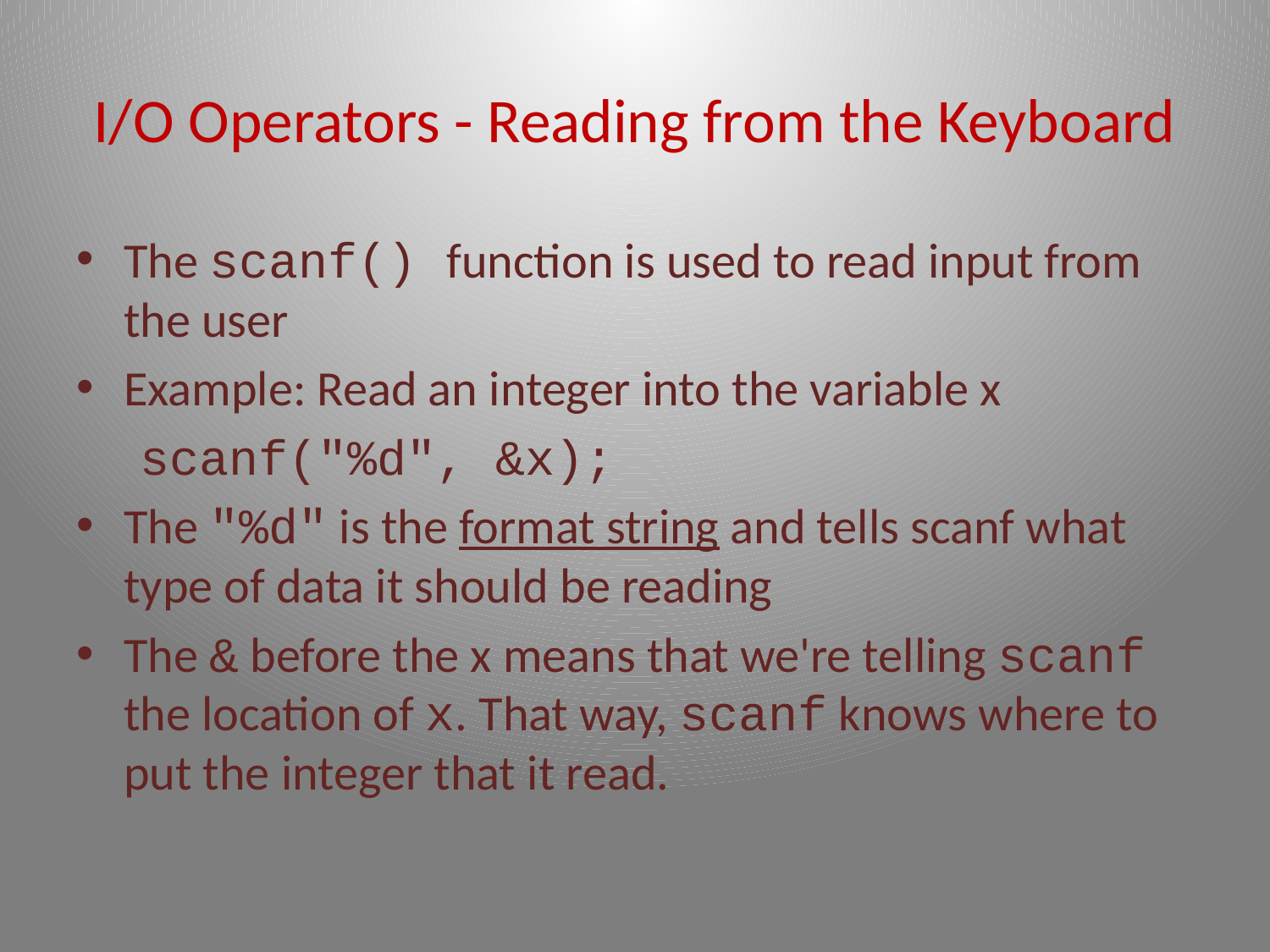

# I/O Operators - Reading from the Keyboard
The scanf() function is used to read input from the user
Example: Read an integer into the variable x
scanf("%d", &x);
The "%d" is the format string and tells scanf what type of data it should be reading
The & before the x means that we're telling scanf the location of x. That way, scanf knows where to put the integer that it read.